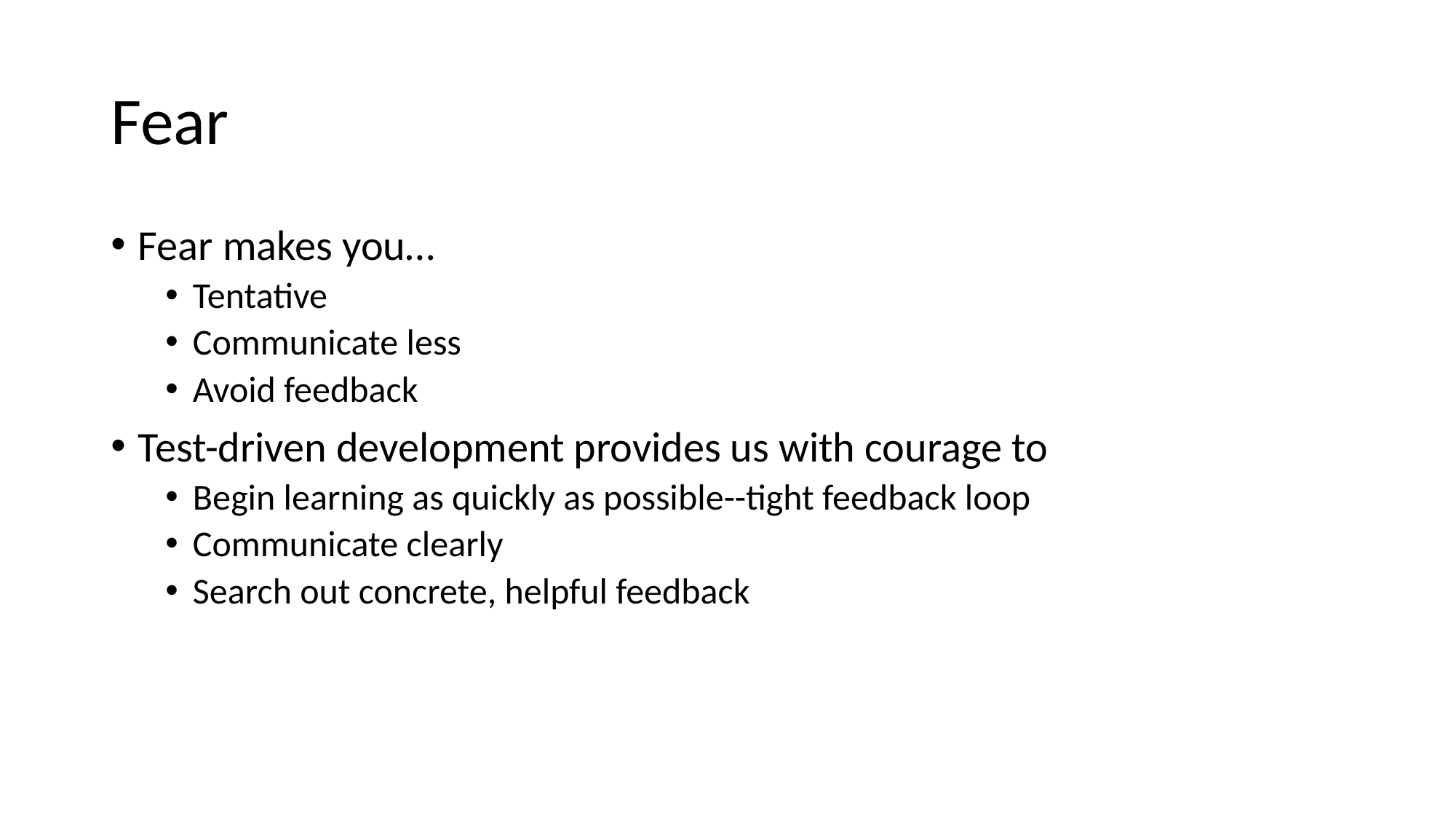

# Fear
Fear makes you…
Tentative
Communicate less
Avoid feedback
Test-driven development provides us with courage to
Begin learning as quickly as possible--tight feedback loop
Communicate clearly
Search out concrete, helpful feedback